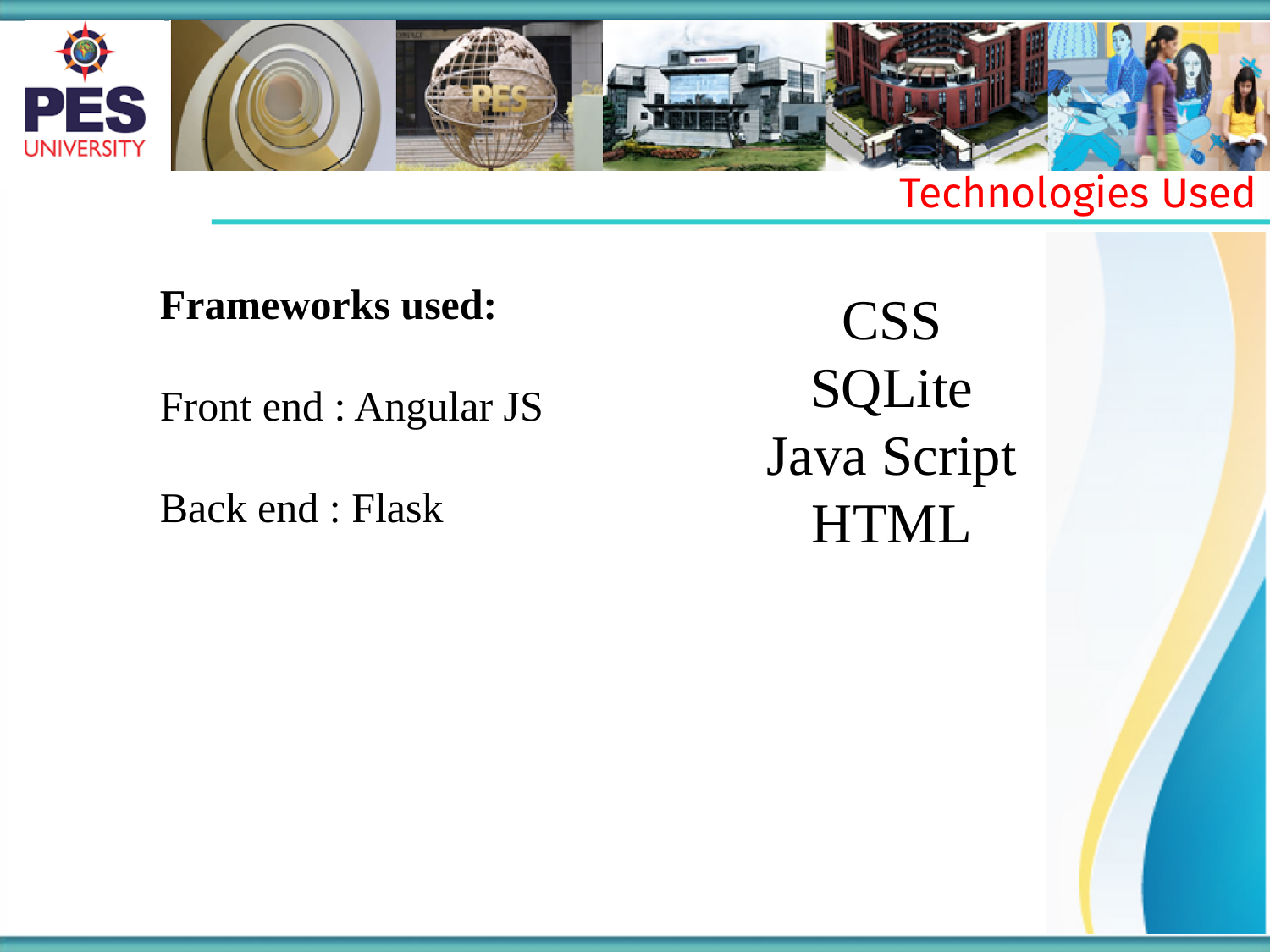

Technologies Used

Frameworks used:

Front end : Angular JS

Back end : Flask
CSS
SQLite
Java Script
HTML